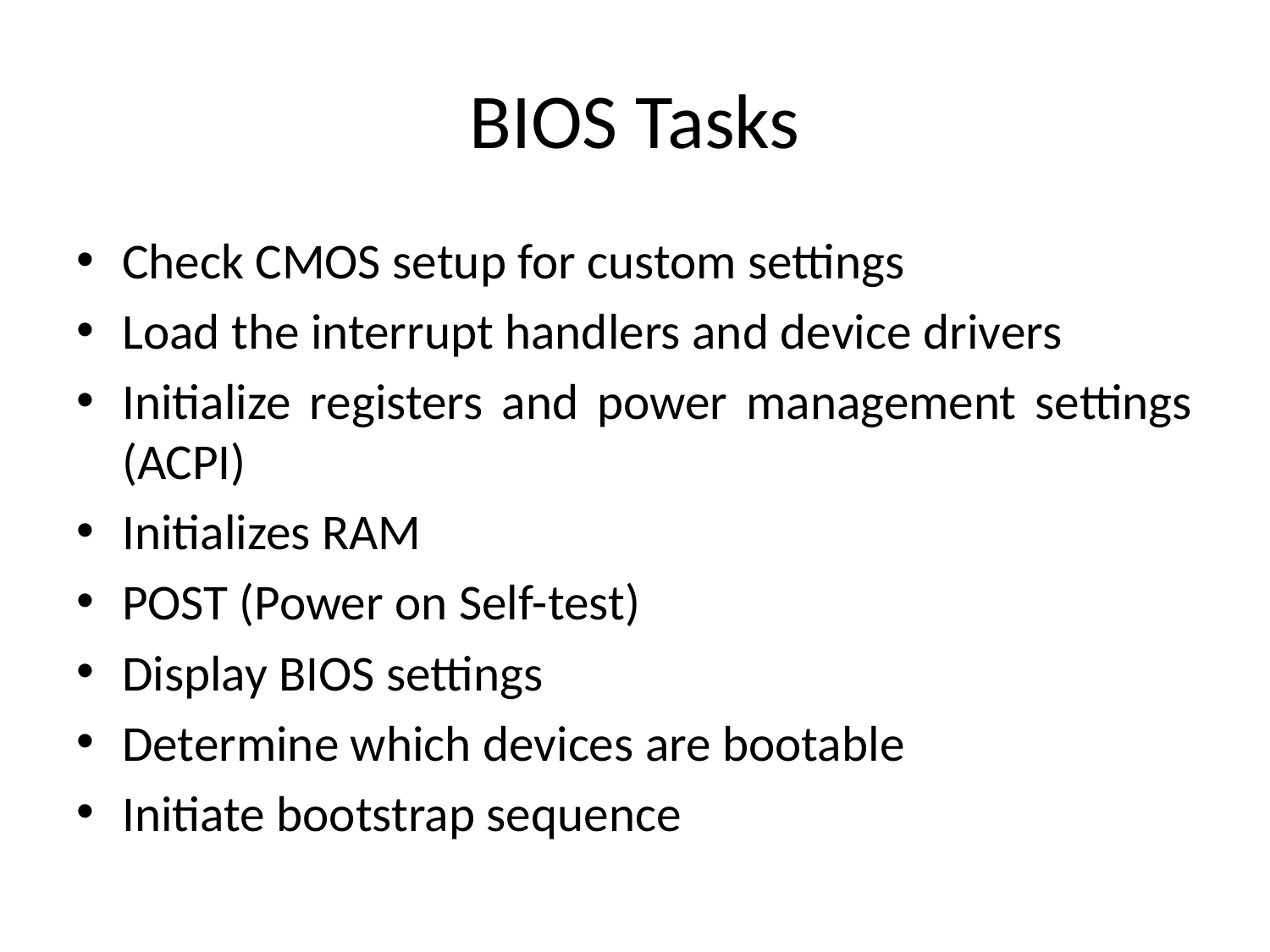

# BIOS Tasks
Check CMOS setup for custom settings
Load the interrupt handlers and device drivers
Initialize registers and power management settings (ACPI)
Initializes RAM
POST (Power on Self-test)
Display BIOS settings
Determine which devices are bootable
Initiate bootstrap sequence